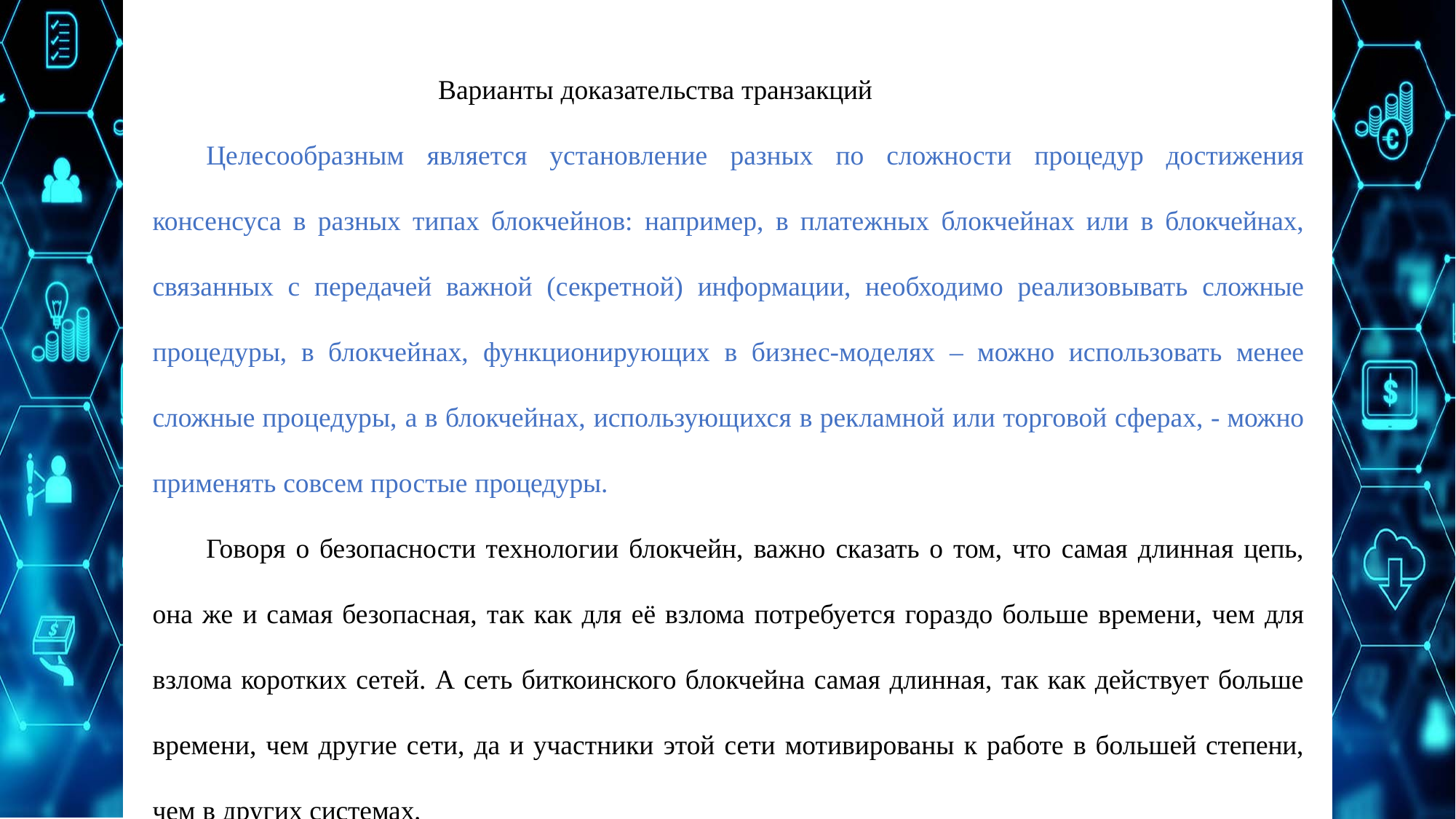

Варианты доказательства транзакций
Целесообразным  является  установление  разных  по  сложности  процедур  достижения консенсуса в разных типах блокчейнов: например, в платежных блокчейнах или в блокчейнах, связанных с передачей важной (секретной) информации, необходимо реализовывать сложные процедуры, в блокчейнах, функционирующих в бизнес-моделях – можно использовать менее сложные процедуры, а в блокчейнах, использующихся в рекламной или торговой сферах, - можно применять совсем простые процедуры.
Говоря о безопасности технологии блокчейн, важно сказать о том, что самая длинная цепь, она же и самая безопасная, так как для её взлома потребуется гораздо больше времени, чем для взлома коротких сетей. А сеть биткоинского блокчейна самая длинная, так как действует больше времени, чем другие сети, да и участники этой сети мотивированы к работе в большей степени, чем в других системах.